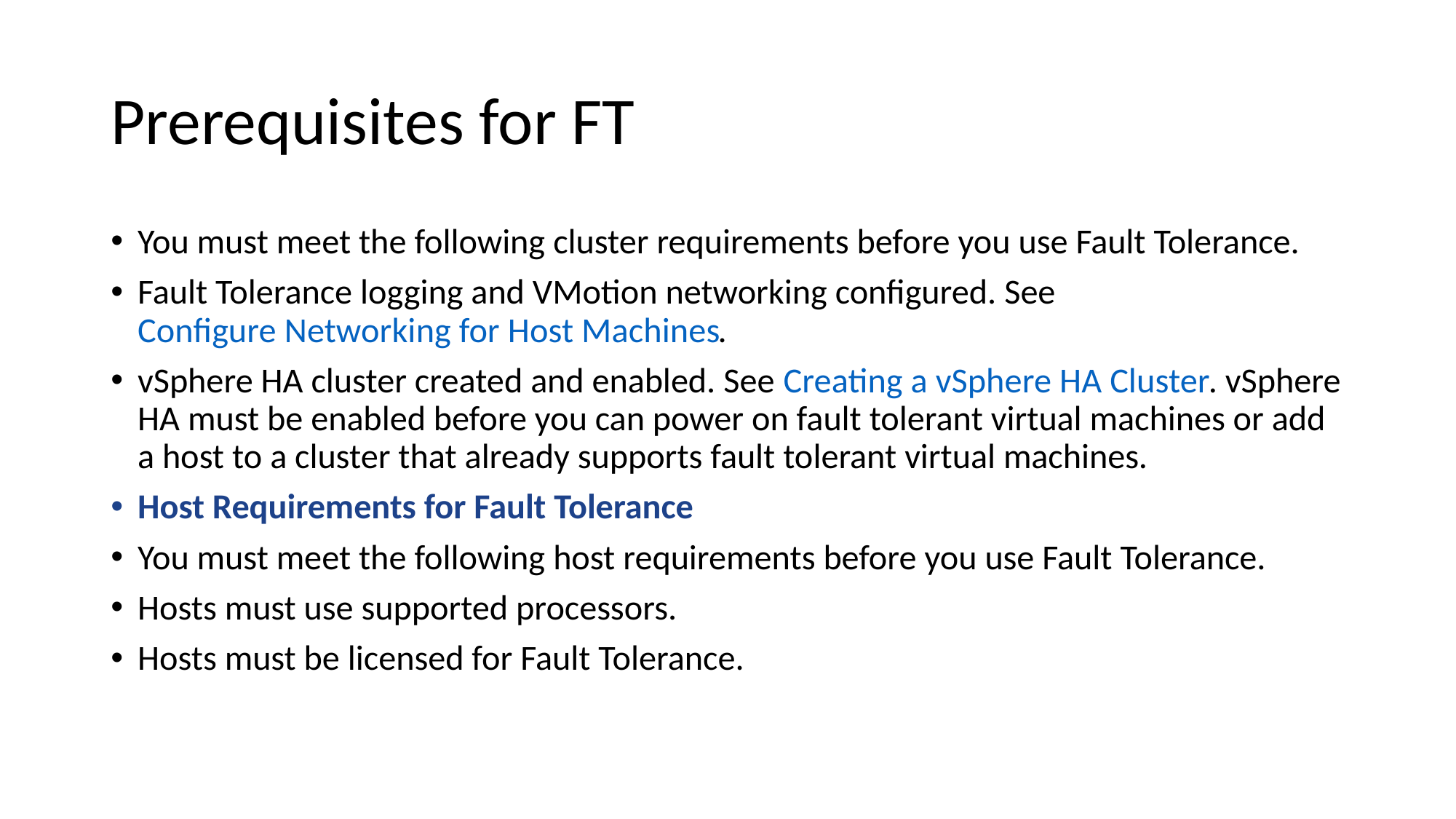

# Prerequisites for FT
You must meet the following cluster requirements before you use Fault Tolerance.
Fault Tolerance logging and VMotion networking configured. See Configure Networking for Host Machines.
vSphere HA cluster created and enabled. See Creating a vSphere HA Cluster. vSphere HA must be enabled before you can power on fault tolerant virtual machines or add a host to a cluster that already supports fault tolerant virtual machines.
Host Requirements for Fault Tolerance
You must meet the following host requirements before you use Fault Tolerance.
Hosts must use supported processors.
Hosts must be licensed for Fault Tolerance.